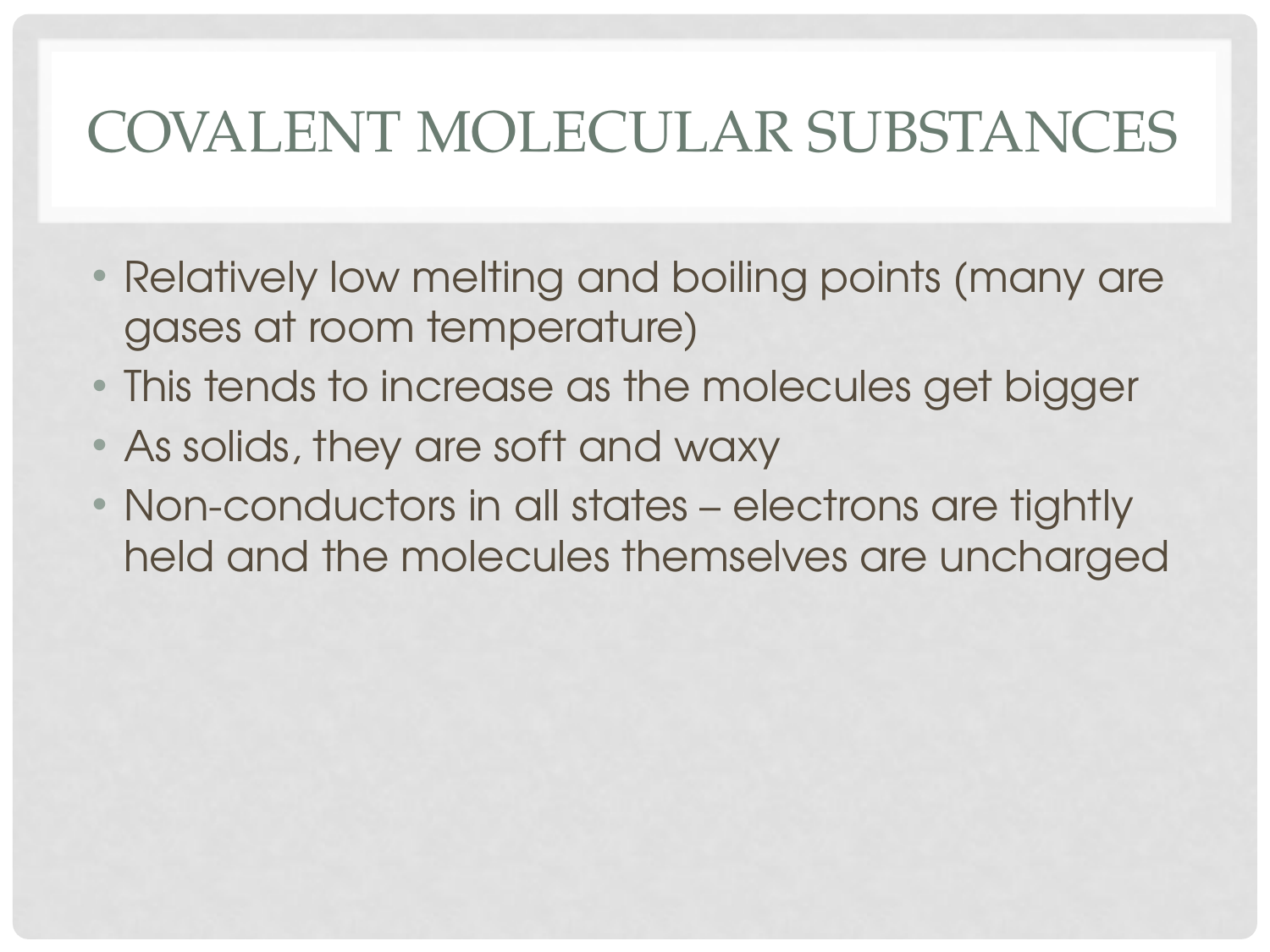

# covalent molecular substances
Relatively low melting and boiling points (many are gases at room temperature)
This tends to increase as the molecules get bigger
As solids, they are soft and waxy
Non-conductors in all states – electrons are tightly held and the molecules themselves are uncharged